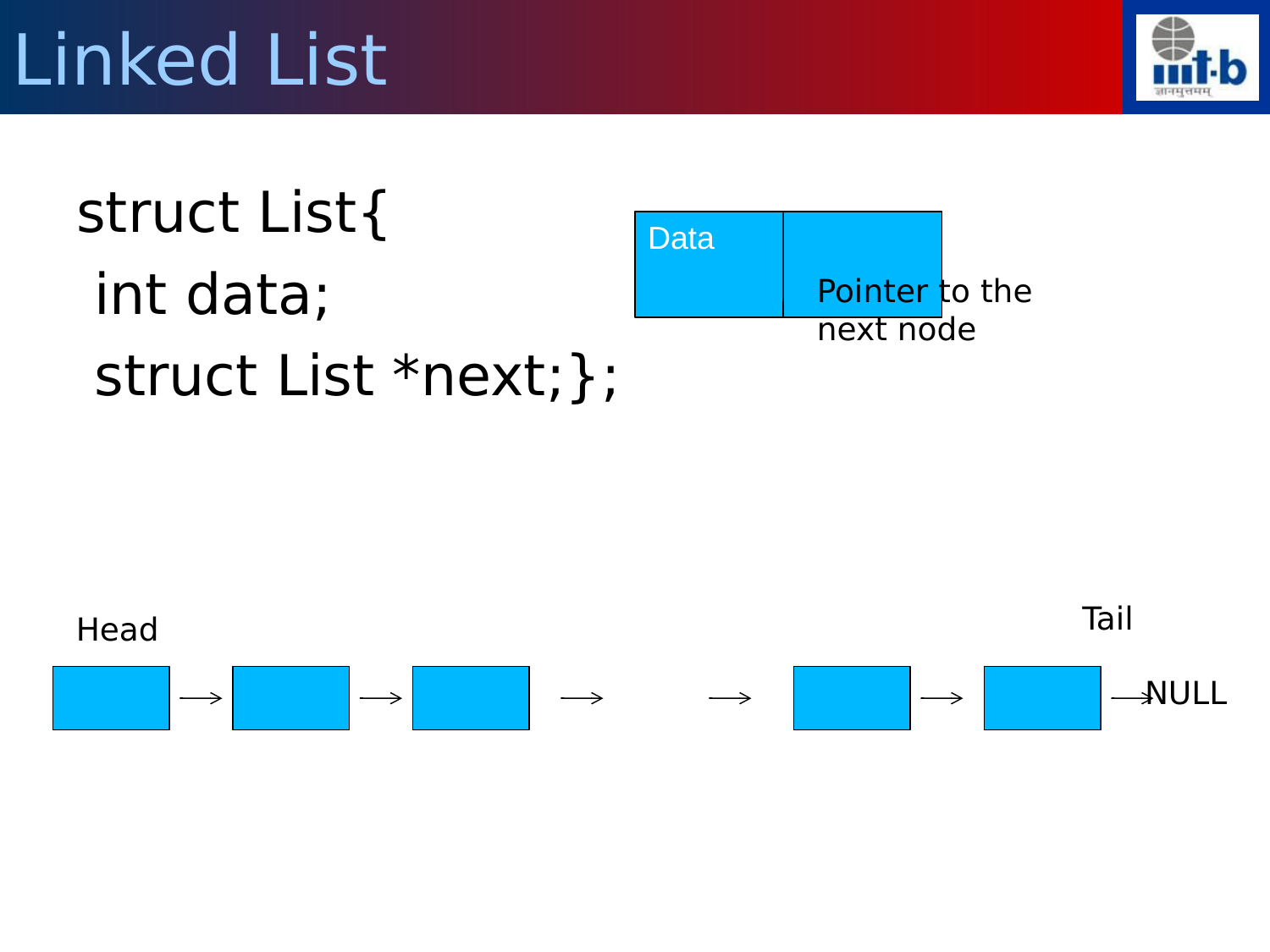

Linked List
struct List{
 int data;
 struct List *next;};

Data
Pointer to the next node
Tail
Head

NULL